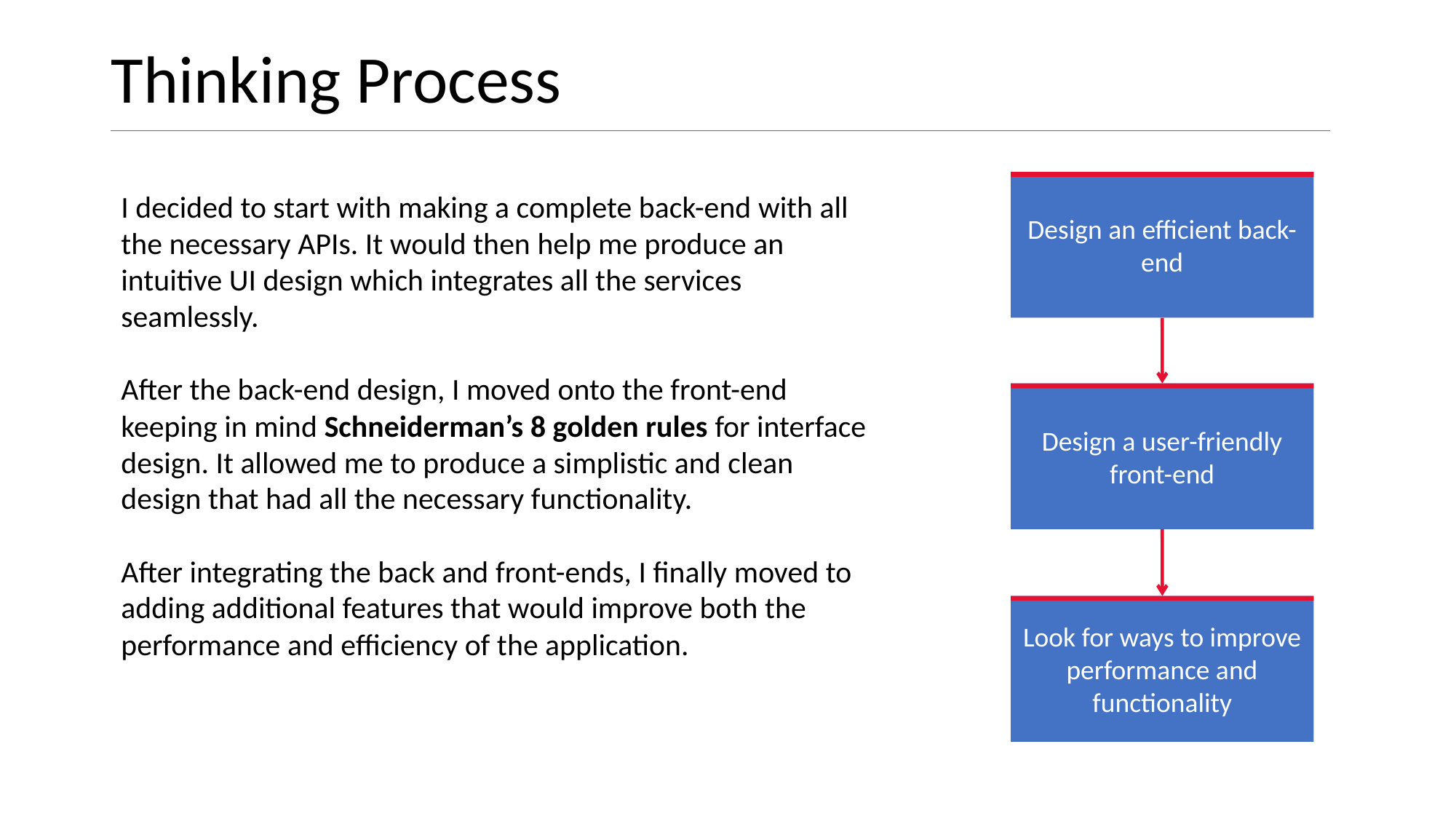

# Thinking Process

Design an efficient back-end
I decided to start with making a complete back-end with all the necessary APIs. It would then help me produce an intuitive UI design which integrates all the services seamlessly.

After the back-end design, I moved onto the front-end keeping in mind Schneiderman’s 8 golden rules for interface design. It allowed me to produce a simplistic and clean design that had all the necessary functionality.

After integrating the back and front-ends, I finally moved to adding additional features that would improve both the performance and efficiency of the application.

Design a user-friendly front-end

Look for ways to improve performance and functionality